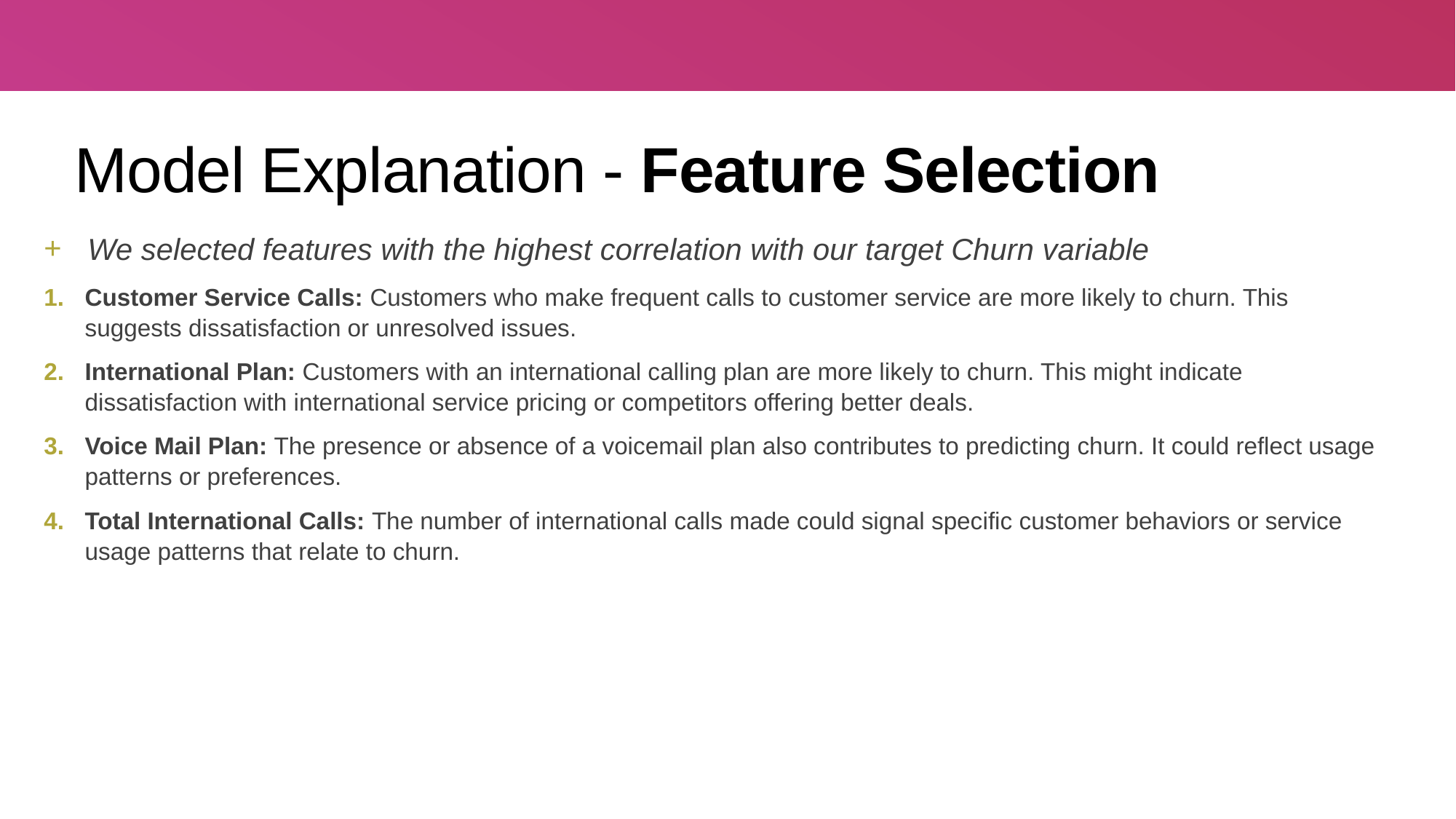

# Model Explanation - Feature Selection
We selected features with the highest correlation with our target Churn variable
Customer Service Calls: Customers who make frequent calls to customer service are more likely to churn. This suggests dissatisfaction or unresolved issues.
International Plan: Customers with an international calling plan are more likely to churn. This might indicate dissatisfaction with international service pricing or competitors offering better deals.
Voice Mail Plan: The presence or absence of a voicemail plan also contributes to predicting churn. It could reflect usage patterns or preferences.
Total International Calls: The number of international calls made could signal specific customer behaviors or service usage patterns that relate to churn.